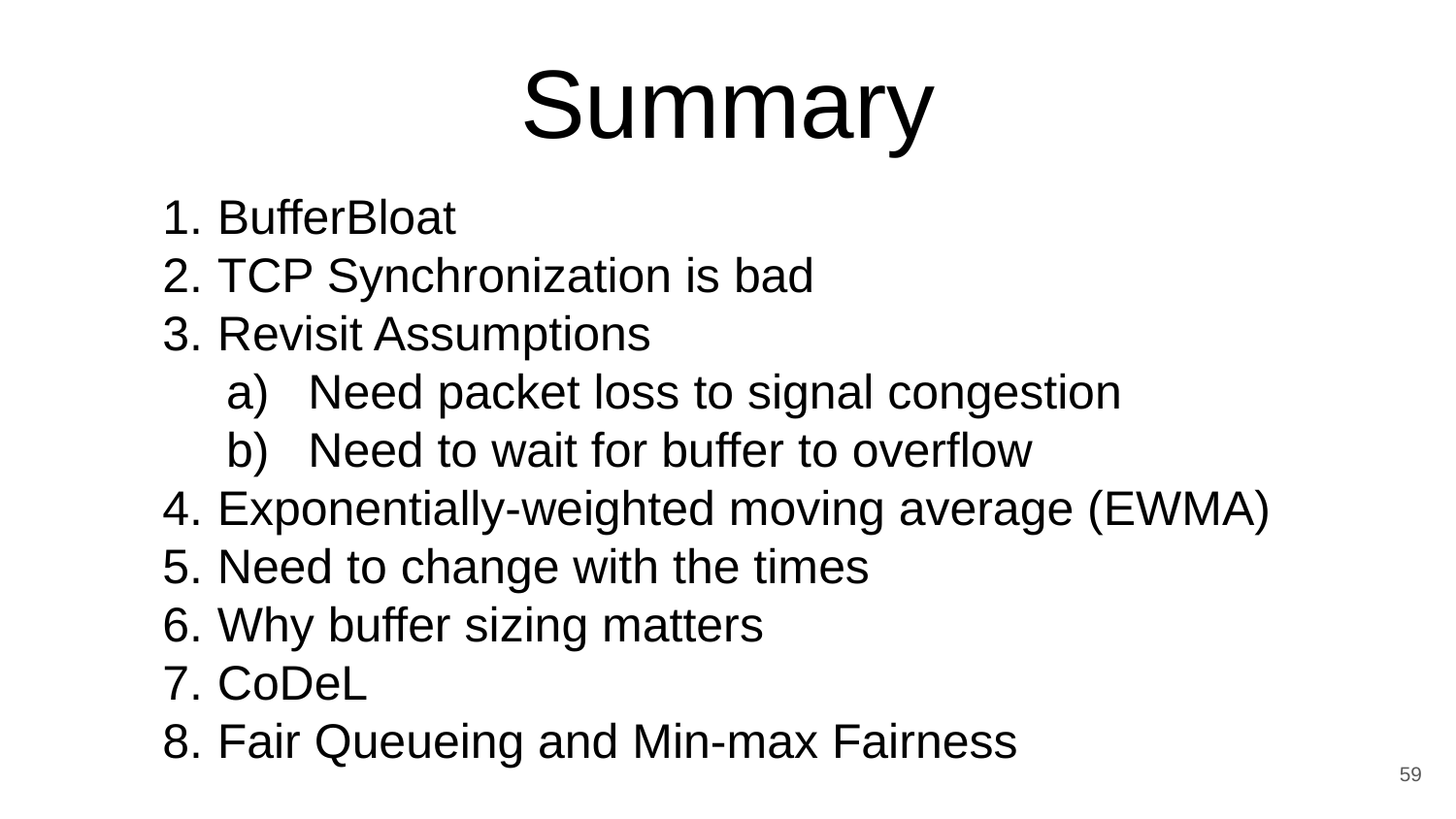

# Summary
BufferBloat
TCP Synchronization is bad
Revisit Assumptions
Need packet loss to signal congestion
Need to wait for buffer to overflow
Exponentially-weighted moving average (EWMA)
Need to change with the times
Why buffer sizing matters
CoDeL
Fair Queueing and Min-max Fairness
59